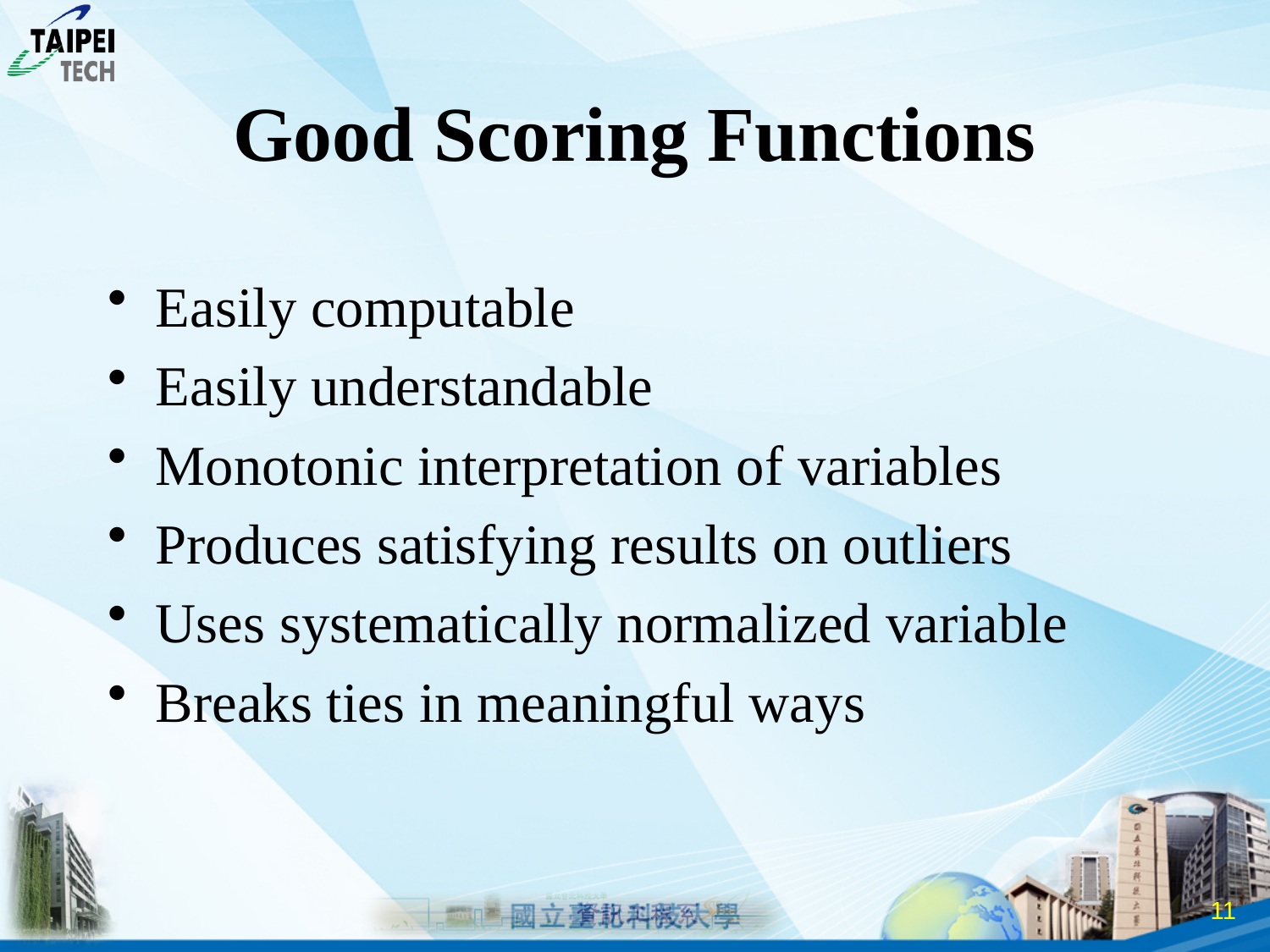

# Good Scoring Functions
Easily computable
Easily understandable
Monotonic interpretation of variables
Produces satisfying results on outliers
Uses systematically normalized variable
Breaks ties in meaningful ways

11